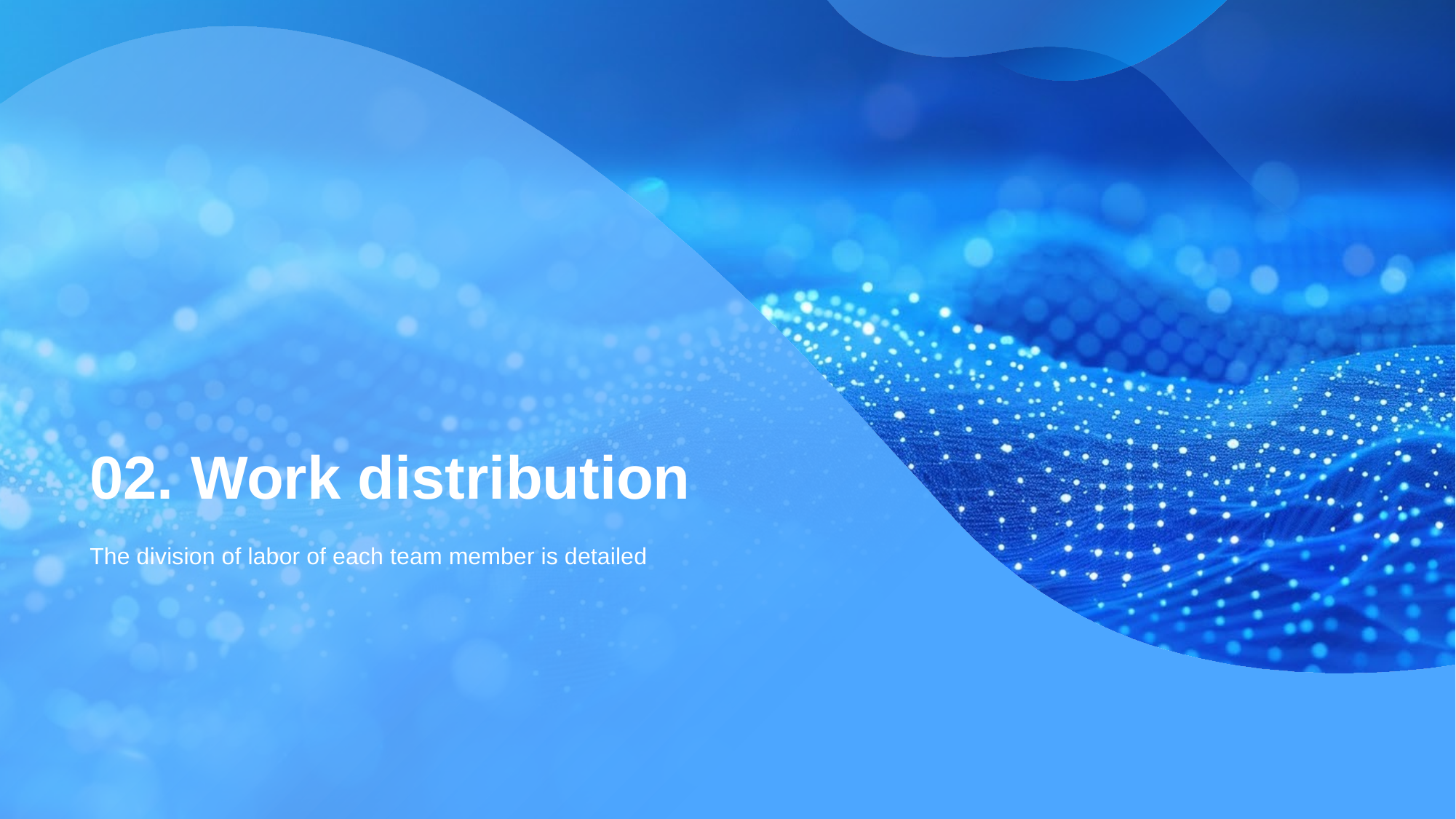

# 02. Work distribution
The division of labor of each team member is detailed